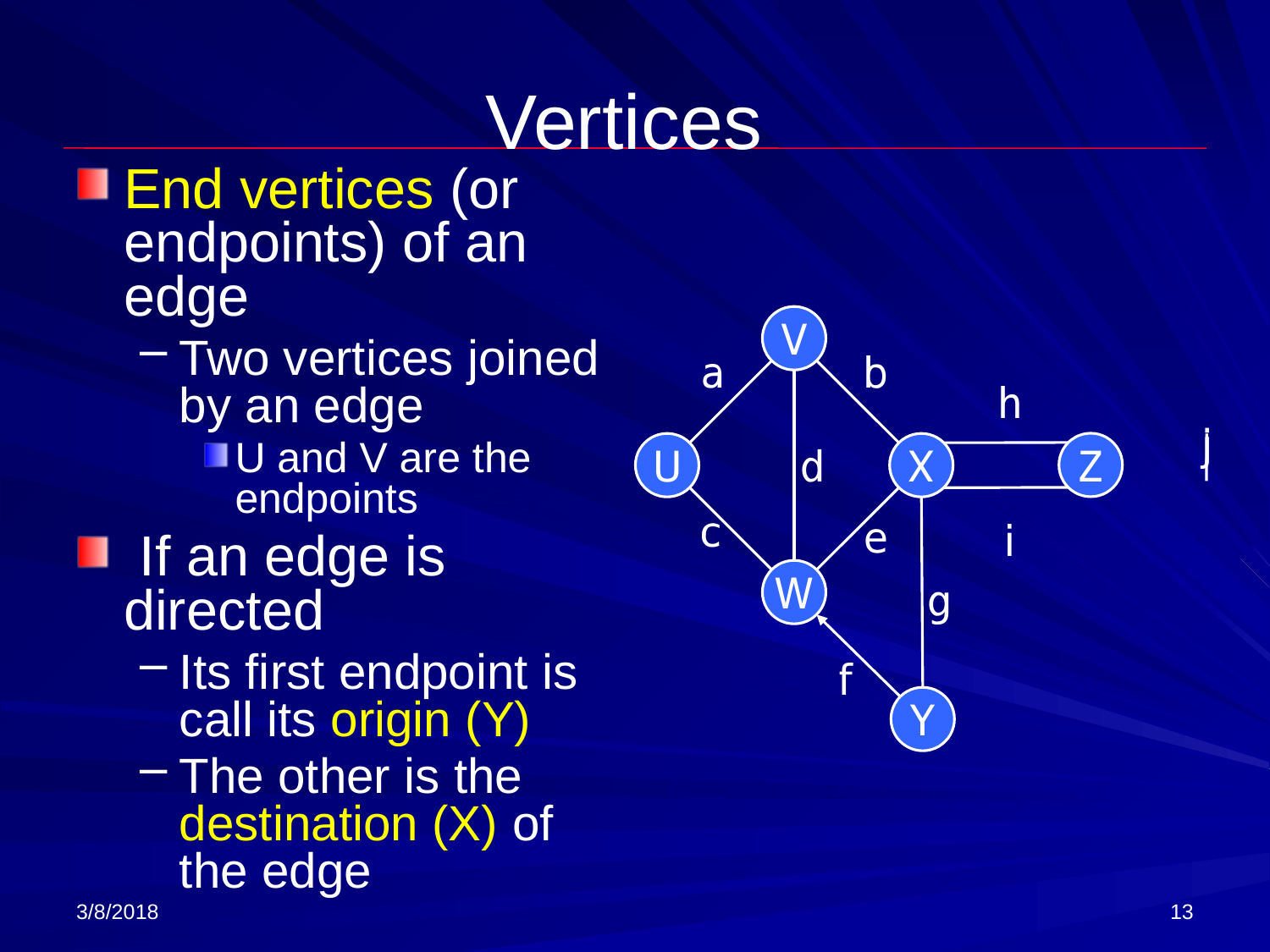

# Vertices
End vertices (or endpoints) of an edge
Two vertices joined by an edge
U and V are the endpoints
 If an edge is directed
Its first endpoint is call its origin (Y)
The other is the destination (X) of the edge

V
a
b
h
j
Z
U
d
X
c
e
i
W
g
f
Y
3/8/2018
13